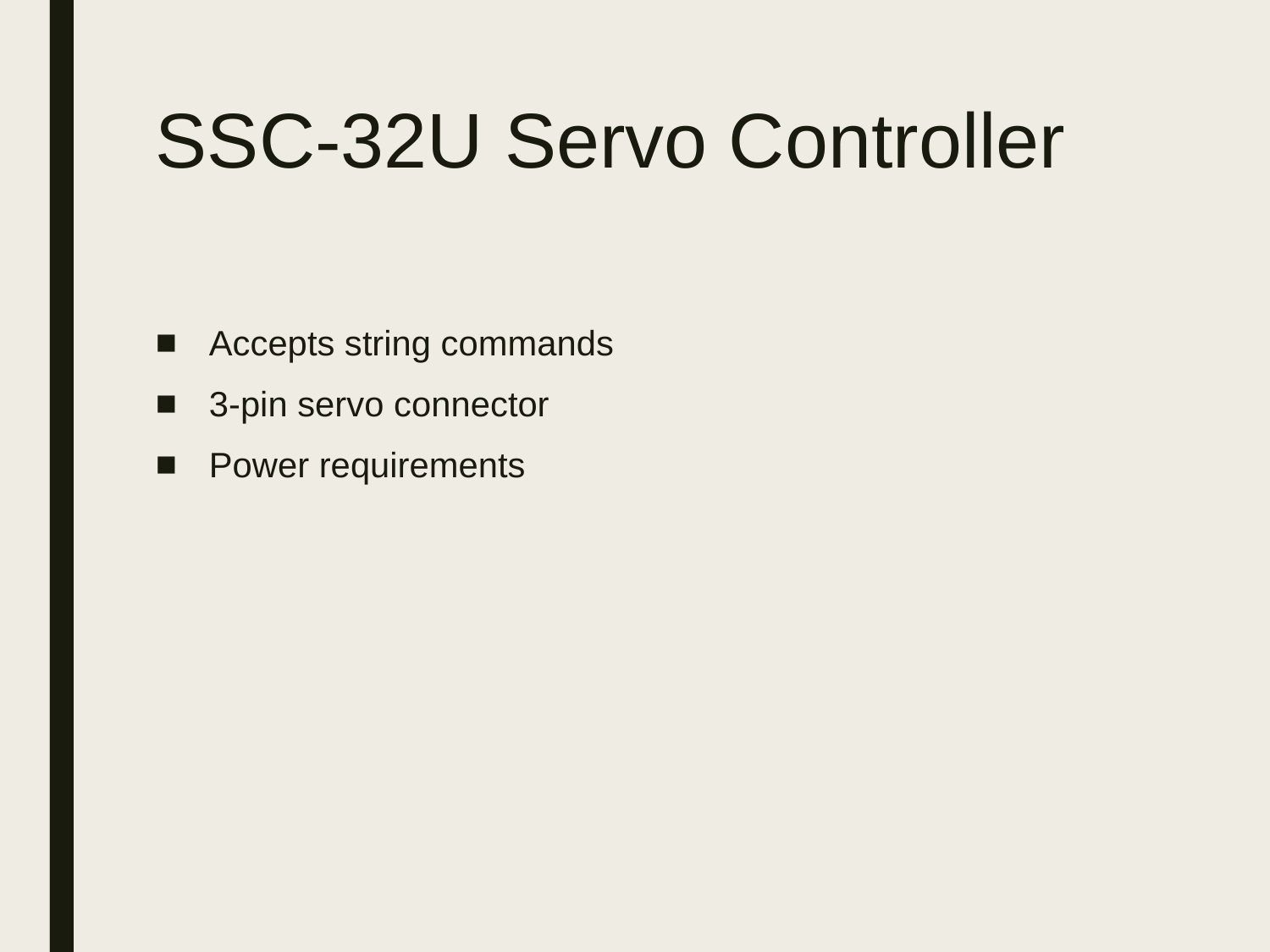

# SSC-32U Servo Controller
Accepts string commands
3-pin servo connector
Power requirements